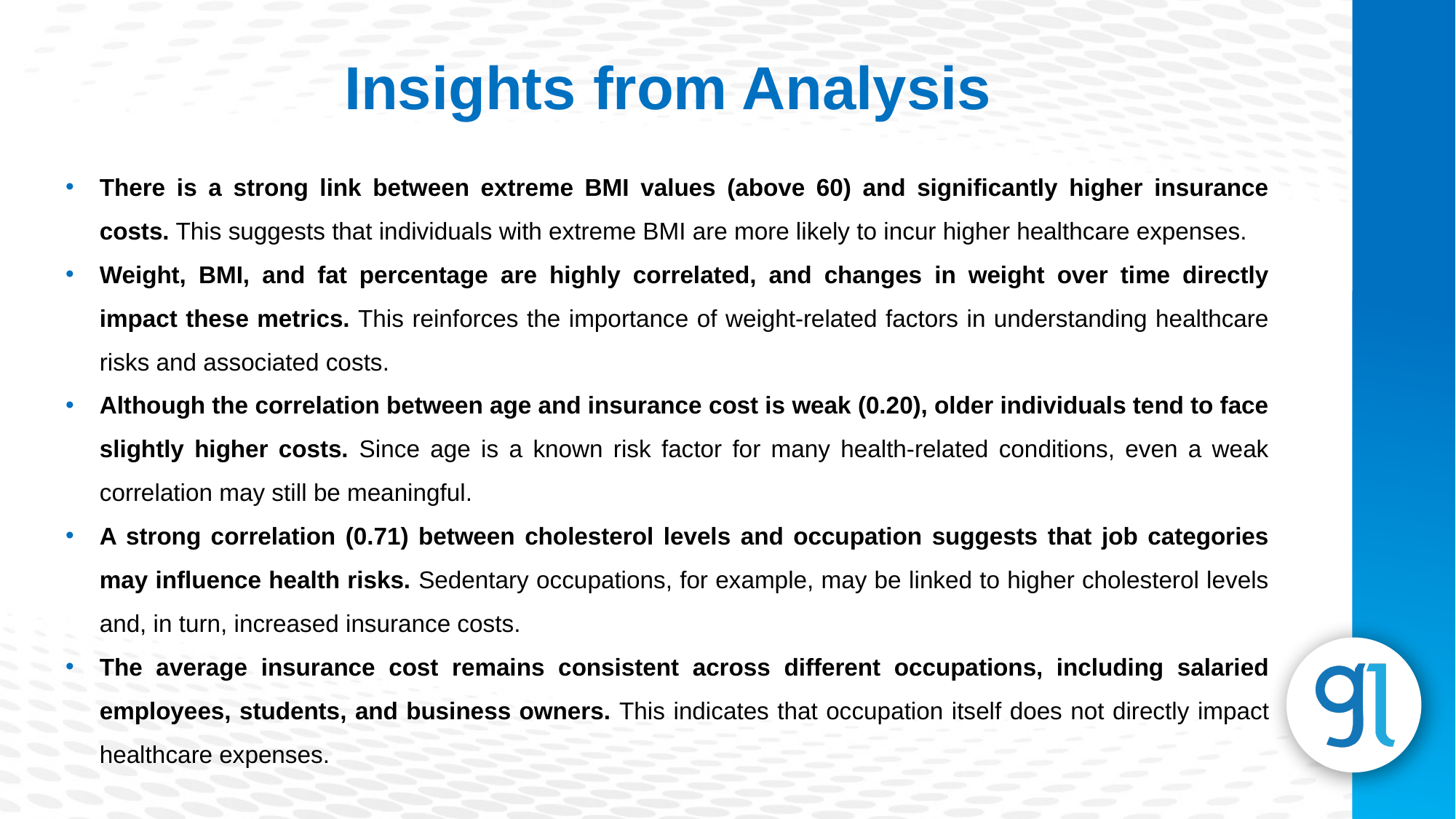

Insights from Analysis
There is a strong link between extreme BMI values (above 60) and significantly higher insurance costs. This suggests that individuals with extreme BMI are more likely to incur higher healthcare expenses.
Weight, BMI, and fat percentage are highly correlated, and changes in weight over time directly impact these metrics. This reinforces the importance of weight-related factors in understanding healthcare risks and associated costs.
Although the correlation between age and insurance cost is weak (0.20), older individuals tend to face slightly higher costs. Since age is a known risk factor for many health-related conditions, even a weak correlation may still be meaningful.
A strong correlation (0.71) between cholesterol levels and occupation suggests that job categories may influence health risks. Sedentary occupations, for example, may be linked to higher cholesterol levels and, in turn, increased insurance costs.
The average insurance cost remains consistent across different occupations, including salaried employees, students, and business owners. This indicates that occupation itself does not directly impact healthcare expenses.